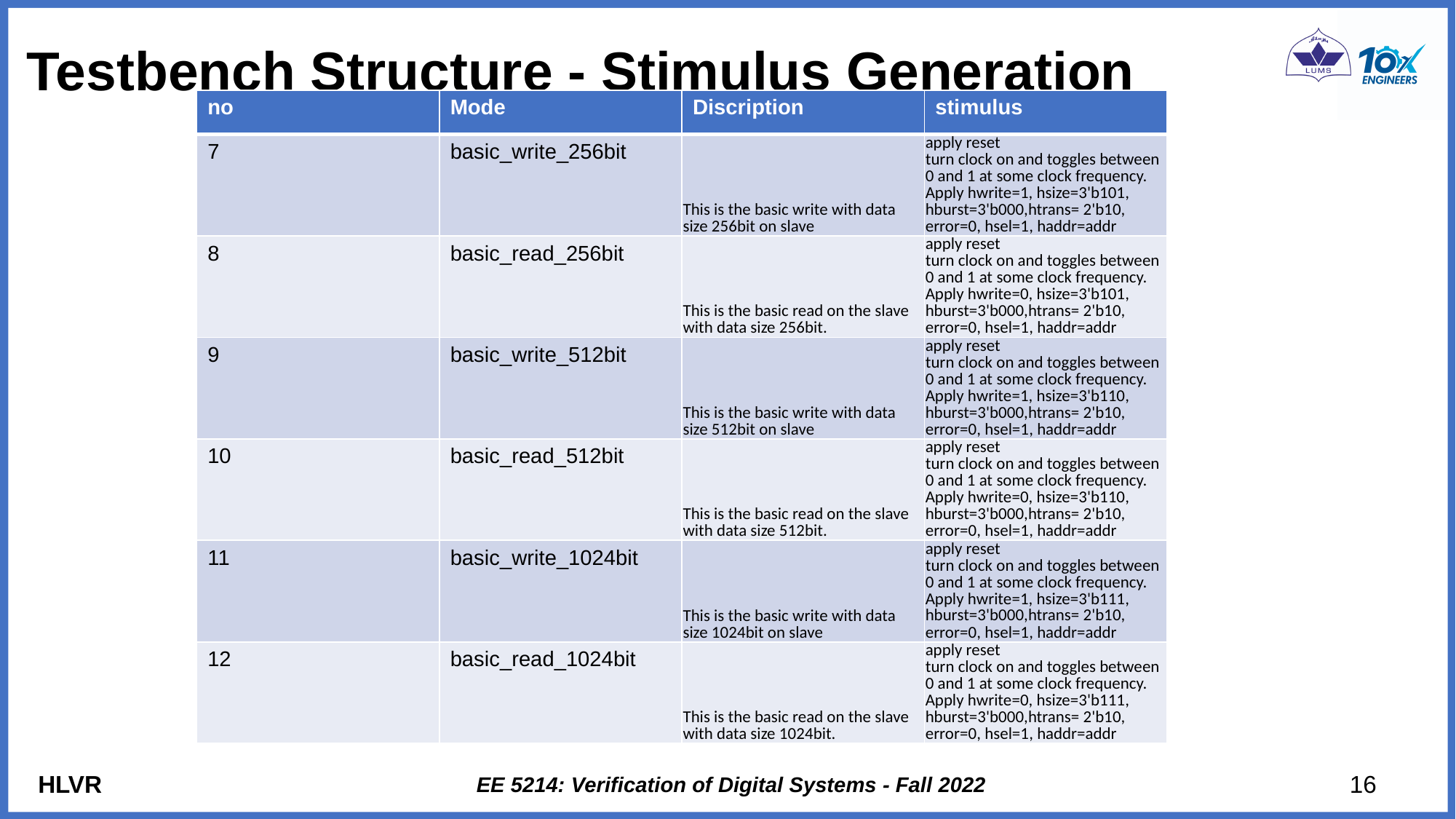

# Testbench Structure - Stimulus Generation
| no | Mode | Discription | stimulus |
| --- | --- | --- | --- |
| 7 | basic\_write\_256bit | This is the basic write with data size 256bit on slave | apply reset turn clock on and toggles between 0 and 1 at some clock frequency. Apply hwrite=1, hsize=3'b101, hburst=3'b000,htrans= 2'b10, error=0, hsel=1, haddr=addr |
| 8 | basic\_read\_256bit | This is the basic read on the slave with data size 256bit. | apply reset turn clock on and toggles between 0 and 1 at some clock frequency. Apply hwrite=0, hsize=3'b101, hburst=3'b000,htrans= 2'b10, error=0, hsel=1, haddr=addr |
| 9 | basic\_write\_512bit | This is the basic write with data size 512bit on slave | apply reset turn clock on and toggles between 0 and 1 at some clock frequency. Apply hwrite=1, hsize=3'b110, hburst=3'b000,htrans= 2'b10, error=0, hsel=1, haddr=addr |
| 10 | basic\_read\_512bit | This is the basic read on the slave with data size 512bit. | apply reset turn clock on and toggles between 0 and 1 at some clock frequency. Apply hwrite=0, hsize=3'b110, hburst=3'b000,htrans= 2'b10, error=0, hsel=1, haddr=addr |
| 11 | basic\_write\_1024bit | This is the basic write with data size 1024bit on slave | apply reset turn clock on and toggles between 0 and 1 at some clock frequency. Apply hwrite=1, hsize=3'b111, hburst=3'b000,htrans= 2'b10, error=0, hsel=1, haddr=addr |
| 12 | basic\_read\_1024bit | This is the basic read on the slave with data size 1024bit. | apply reset turn clock on and toggles between 0 and 1 at some clock frequency. Apply hwrite=0, hsize=3'b111, hburst=3'b000,htrans= 2'b10, error=0, hsel=1, haddr=addr |
HLVR
EE 5214: Verification of Digital Systems - Fall 2022
16